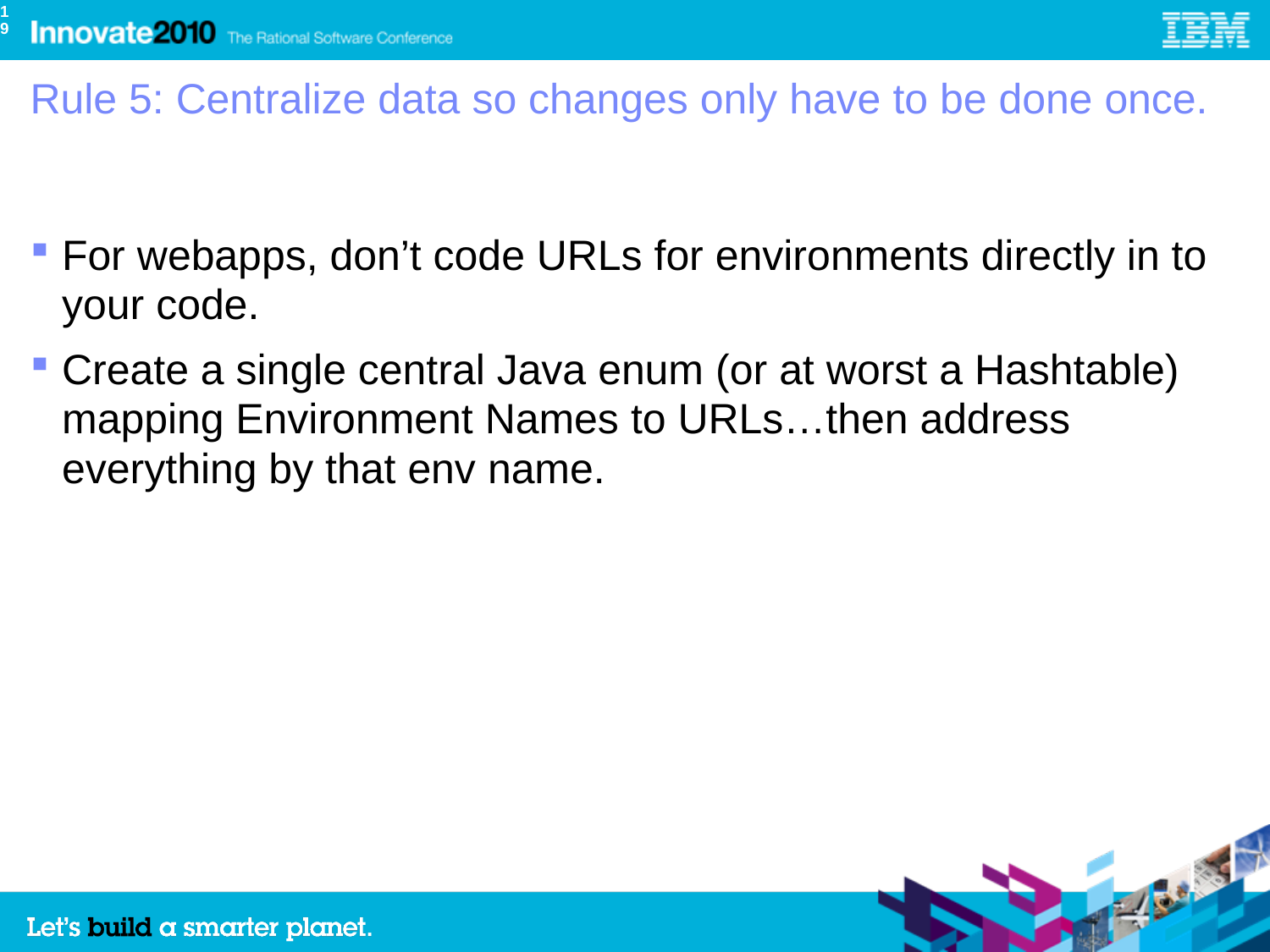

19
# Rule 5: Centralize data so changes only have to be done once.
For webapps, don’t code URLs for environments directly in to your code.
Create a single central Java enum (or at worst a Hashtable) mapping Environment Names to URLs…then address everything by that env name.